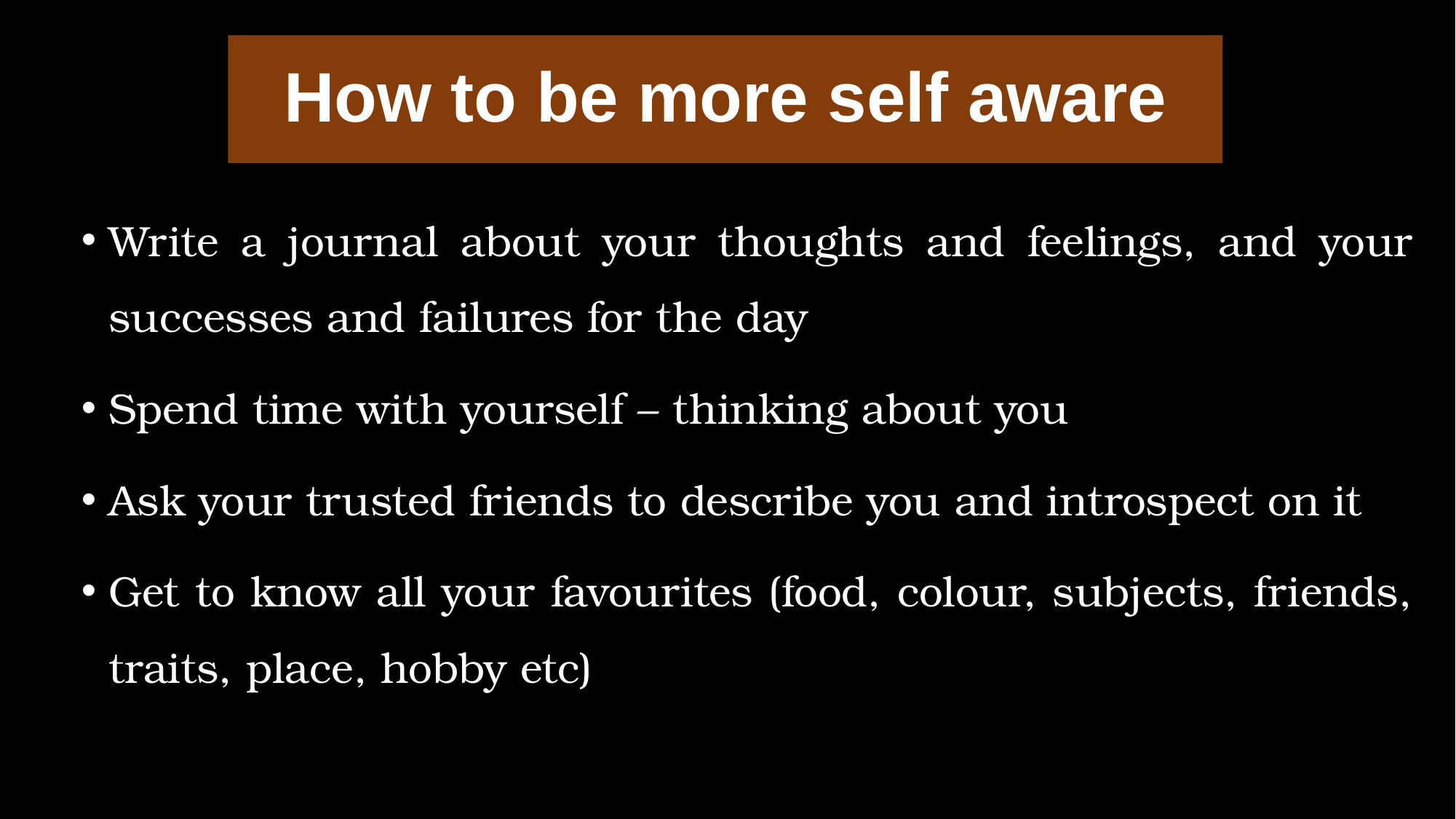

# How to be more self aware
Write a journal about your thoughts and feelings, and your successes and failures for the day
Spend time with yourself – thinking about you
Ask your trusted friends to describe you and introspect on it
Get to know all your favourites (food, colour, subjects, friends, traits, place, hobby etc)